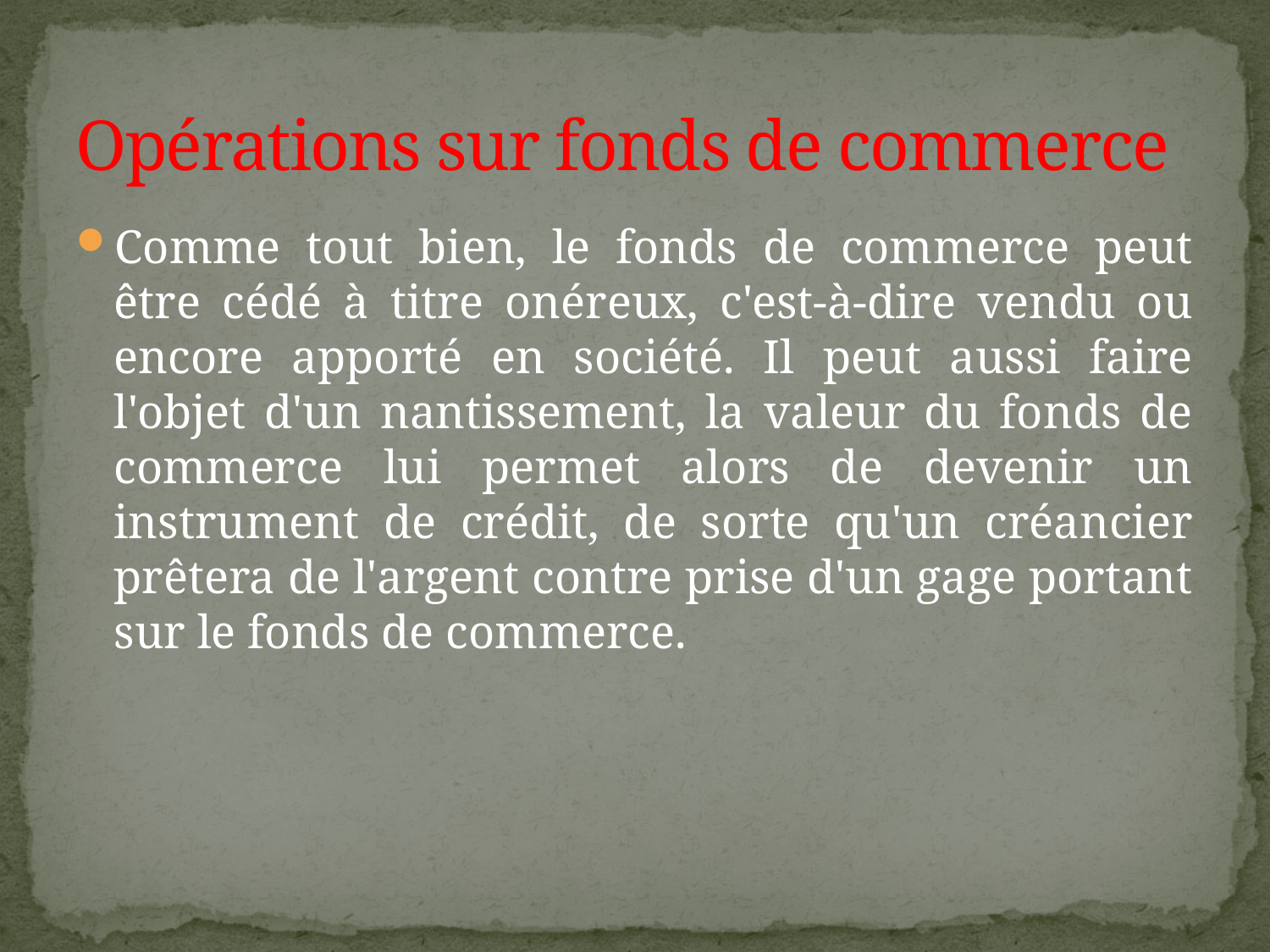

# Opérations sur fonds de commerce
Comme tout bien, le fonds de commerce peut être cédé à titre onéreux, c'est-à-dire vendu ou encore apporté en société. Il peut aussi faire l'objet d'un nantissement, la valeur du fonds de commerce lui permet alors de devenir un instrument de crédit, de sorte qu'un créancier prêtera de l'argent contre prise d'un gage portant sur le fonds de commerce.